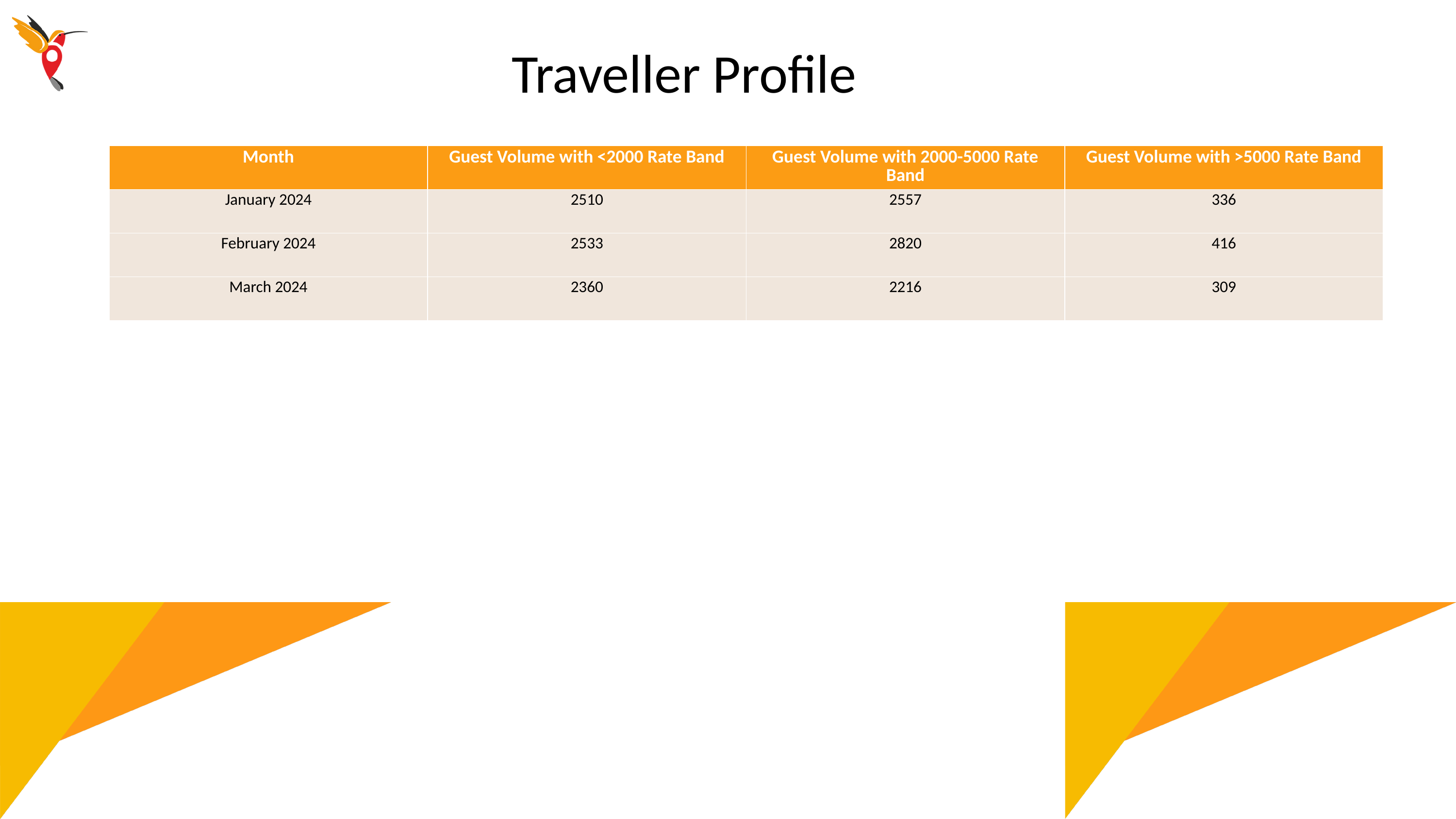

Traveller Profile

| Month | Guest Volume with <2000 Rate Band | Guest Volume with 2000-5000 Rate Band | Guest Volume with >5000 Rate Band |
| --- | --- | --- | --- |
| January 2024 | 2510 | 2557 | 336 |
| February 2024 | 2533 | 2820 | 416 |
| March 2024 | 2360 | 2216 | 309 |